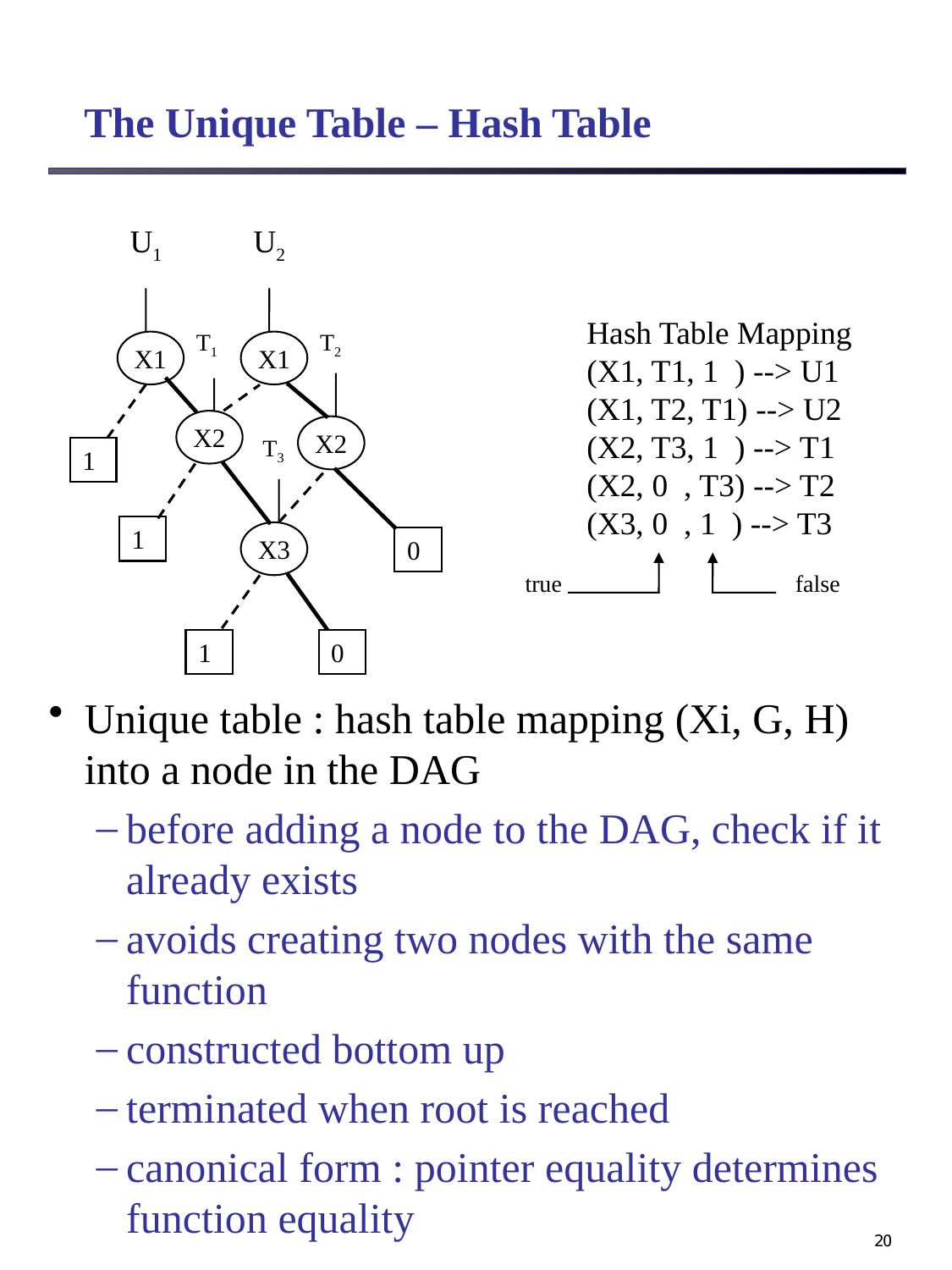

# The Unique Table – Hash Table
U1
U2

Hash Table Mapping
(X1, T1, 1  ) --> U1
(X1, T2, T1) --> U2
(X2, T3, 1  ) --> T1
(X2, 0  , T3) --> T2
(X3, 0  , 1  ) --> T3
T1
T2
X1
X1

X2
X2
T3
1

1
X3
0

true
false

1
0
Unique table : hash table mapping (Xi, G, H) into a node in the DAG
before adding a node to the DAG, check if it already exists
avoids creating two nodes with the same function
constructed bottom up
terminated when root is reached
canonical form : pointer equality determines function equality
20